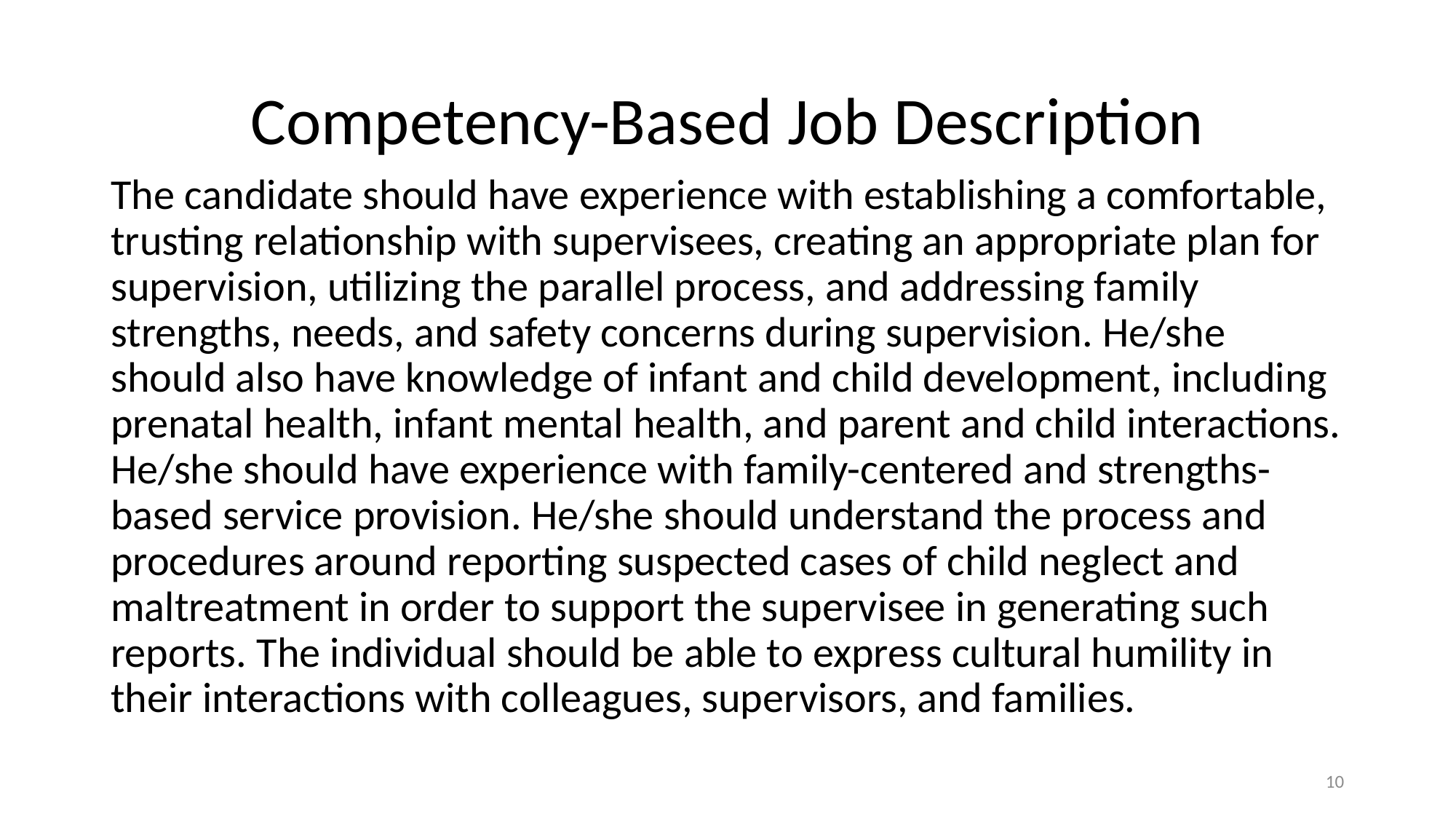

# Competency-Based Job Description
The candidate should have experience with establishing a comfortable, trusting relationship with supervisees, creating an appropriate plan for supervision, utilizing the parallel process, and addressing family strengths, needs, and safety concerns during supervision. He/she should also have knowledge of infant and child development, including prenatal health, infant mental health, and parent and child interactions. He/she should have experience with family-centered and strengths-based service provision. He/she should understand the process and procedures around reporting suspected cases of child neglect and maltreatment in order to support the supervisee in generating such reports. The individual should be able to express cultural humility in their interactions with colleagues, supervisors, and families.
10